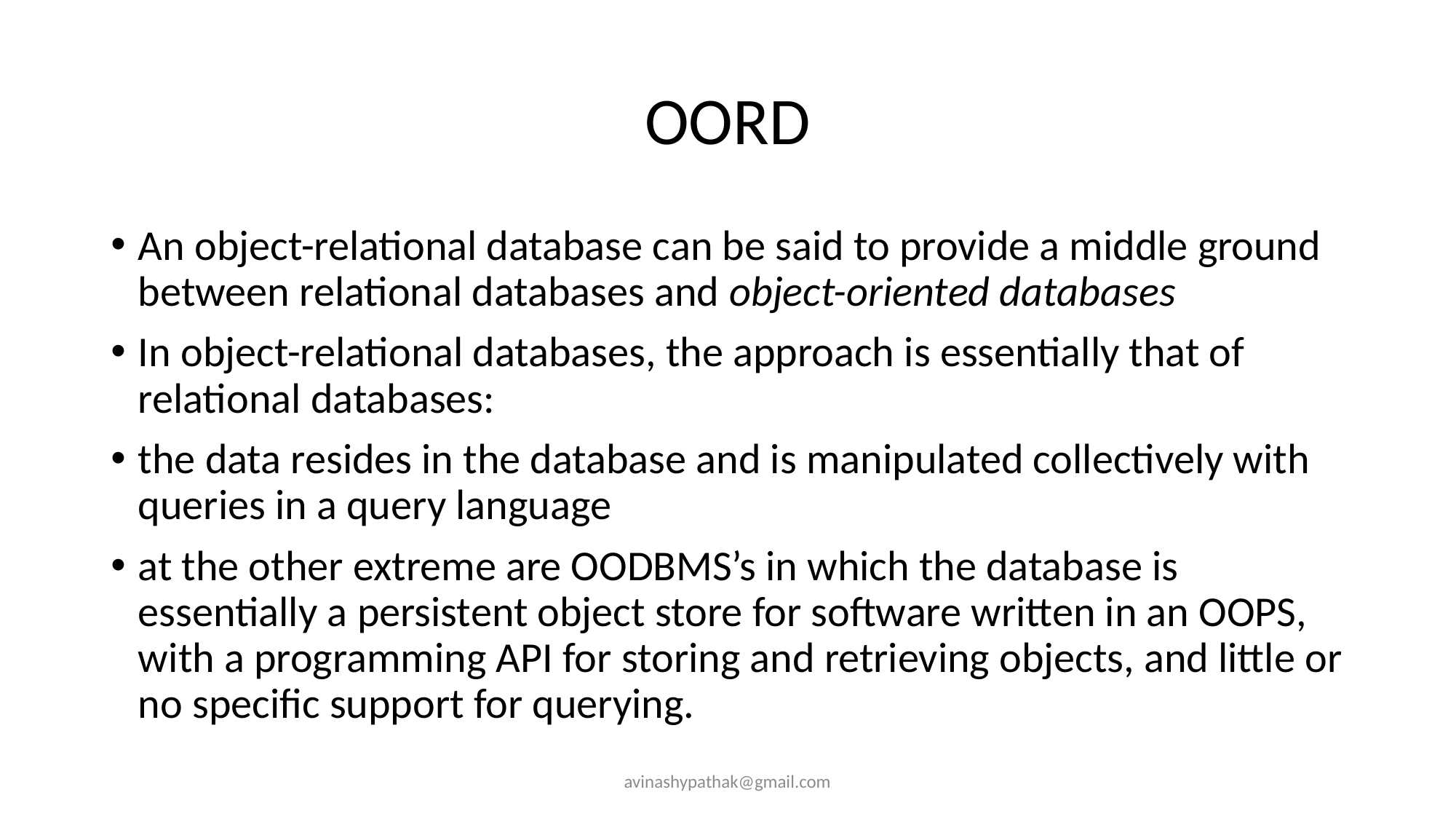

# OORD
An object-relational database can be said to provide a middle ground between relational databases and object-oriented databases
In object-relational databases, the approach is essentially that of relational databases:
the data resides in the database and is manipulated collectively with queries in a query language
at the other extreme are OODBMS’s in which the database is essentially a persistent object store for software written in an OOPS, with a programming API for storing and retrieving objects, and little or no specific support for querying.
avinashypathak@gmail.com
19